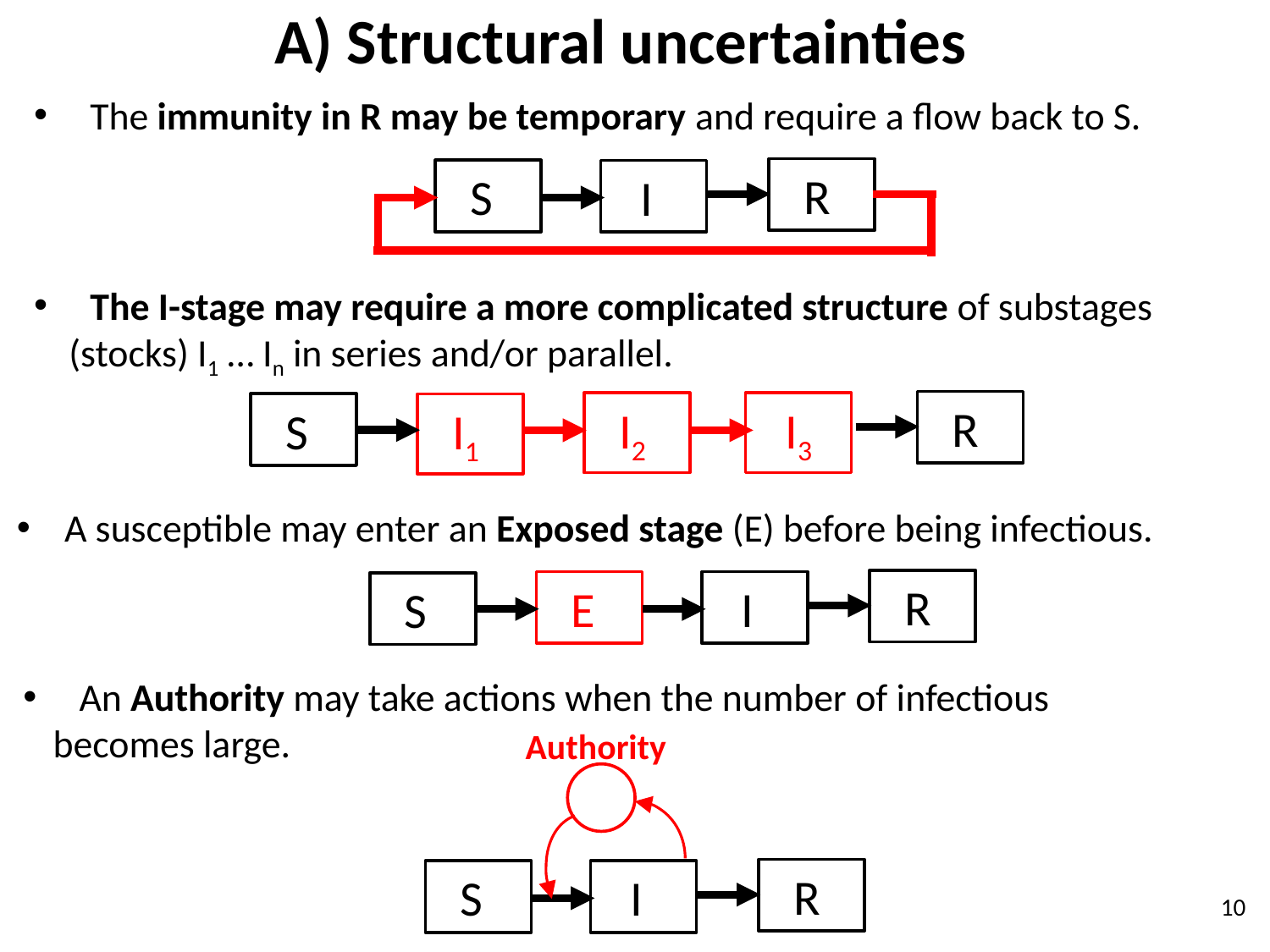

# A) Structural uncertainties
   The immunity in R may be temporary and require a flow back to S.
  R
  S
   I
   The I-stage may require a more complicated structure of substages
    (stocks) I1 … In in series and/or parallel.
  R
  I2
   I3
  I1
  S
A susceptible may enter an Exposed stage (E) before being infectious.
  R
  E
   I
  S
   An Authority may take actions when the number of infectious becomes large.
Authority

  R
  S
   I
10